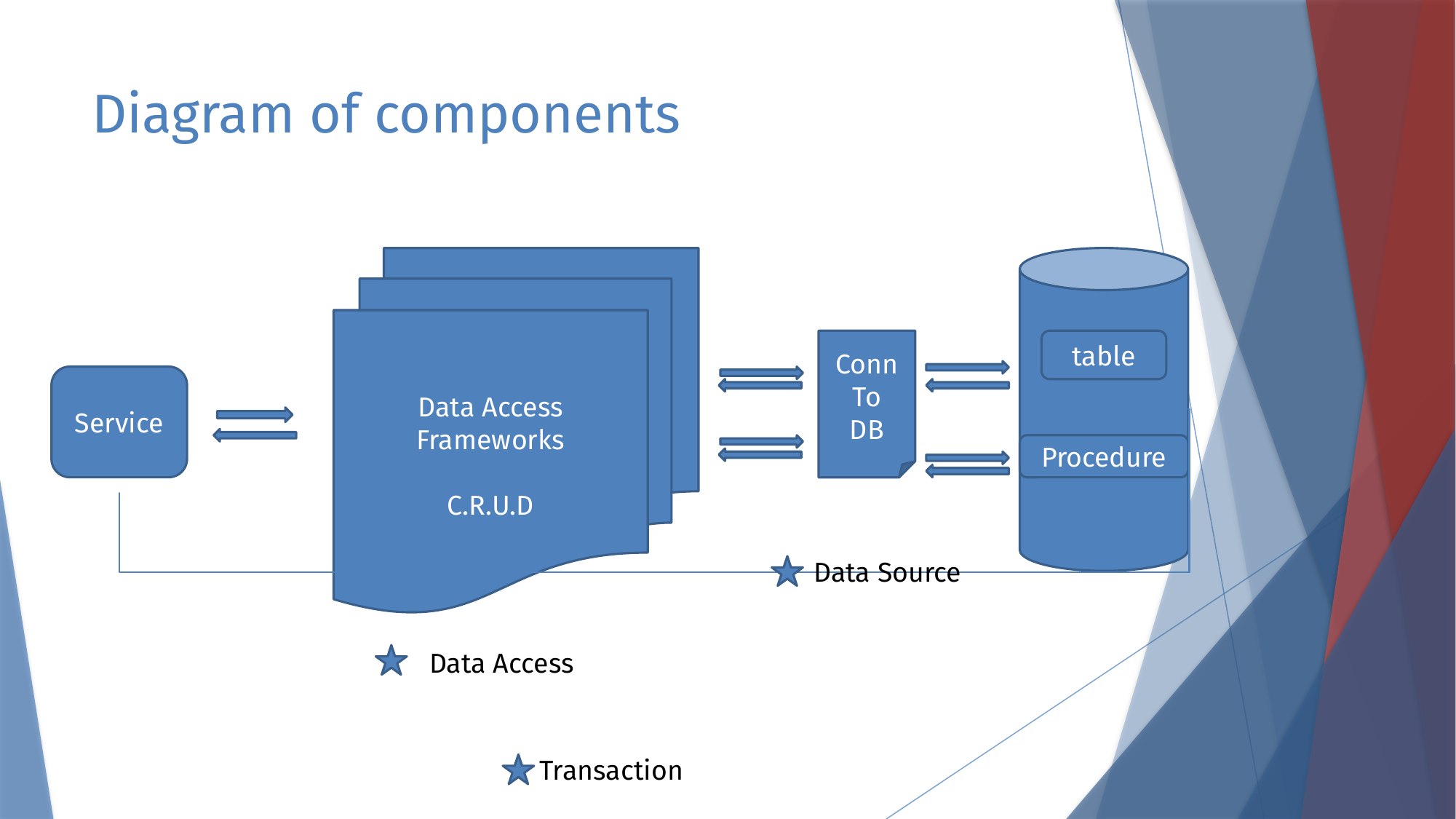

# Diagram of components
Data Access Frameworks

C.R.U.D

Conn
To
DB
table

Service

Procedure

Data Source

Data Access

Transaction